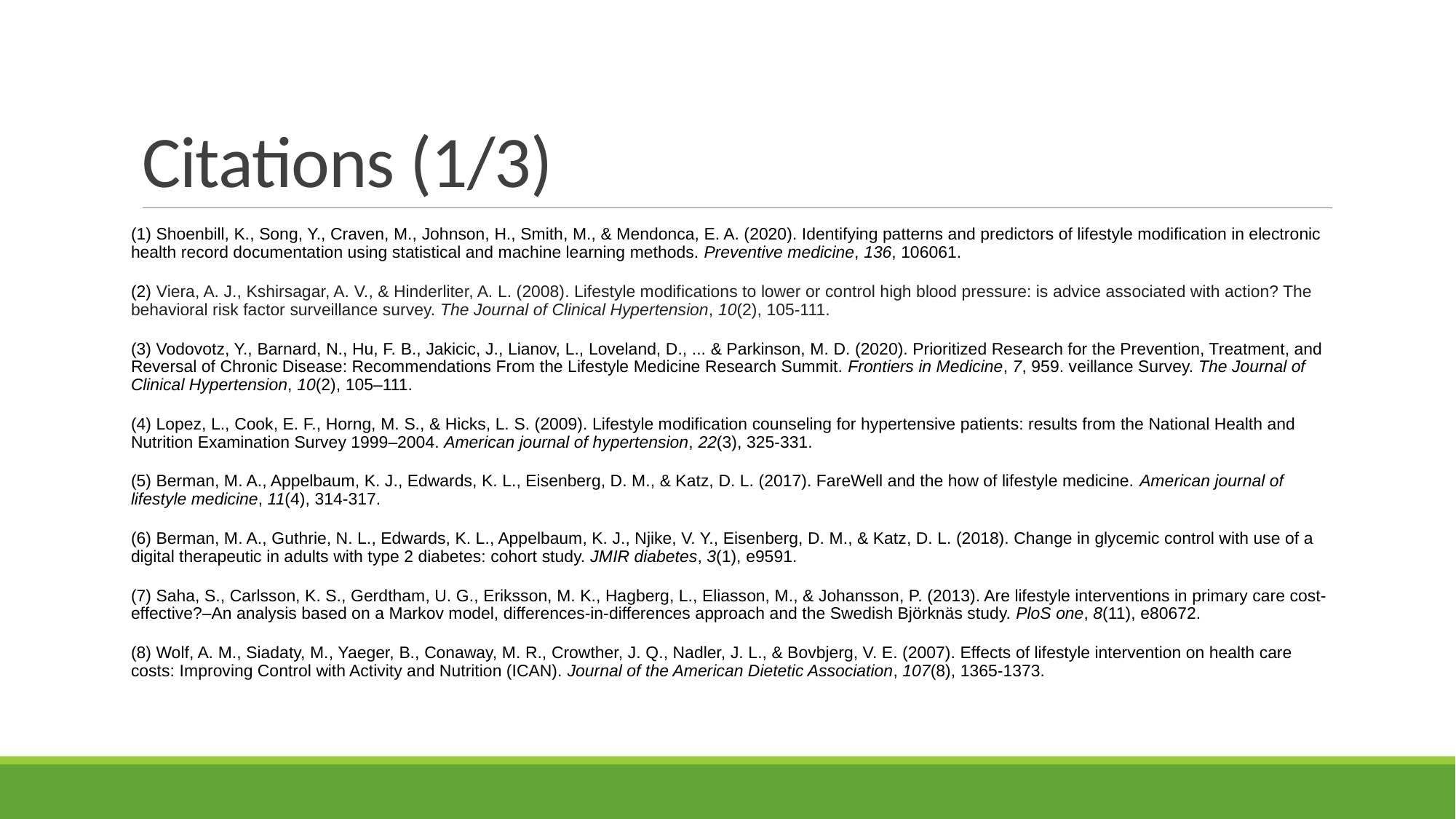

# Citations (1/3)
(1) Shoenbill, K., Song, Y., Craven, M., Johnson, H., Smith, M., & Mendonca, E. A. (2020). Identifying patterns and predictors of lifestyle modification in electronic health record documentation using statistical and machine learning methods. Preventive medicine, 136, 106061.
(2) Viera, A. J., Kshirsagar, A. V., & Hinderliter, A. L. (2008). Lifestyle modifications to lower or control high blood pressure: is advice associated with action? The behavioral risk factor surveillance survey. The Journal of Clinical Hypertension, 10(2), 105-111.
(3) Vodovotz, Y., Barnard, N., Hu, F. B., Jakicic, J., Lianov, L., Loveland, D., ... & Parkinson, M. D. (2020). Prioritized Research for the Prevention, Treatment, and Reversal of Chronic Disease: Recommendations From the Lifestyle Medicine Research Summit. Frontiers in Medicine, 7, 959. veillance Survey. The Journal of Clinical Hypertension, 10(2), 105–111.
(4) Lopez, L., Cook, E. F., Horng, M. S., & Hicks, L. S. (2009). Lifestyle modification counseling for hypertensive patients: results from the National Health and Nutrition Examination Survey 1999–2004. American journal of hypertension, 22(3), 325-331.
(5) Berman, M. A., Appelbaum, K. J., Edwards, K. L., Eisenberg, D. M., & Katz, D. L. (2017). FareWell and the how of lifestyle medicine. American journal of lifestyle medicine, 11(4), 314-317.
(6) Berman, M. A., Guthrie, N. L., Edwards, K. L., Appelbaum, K. J., Njike, V. Y., Eisenberg, D. M., & Katz, D. L. (2018). Change in glycemic control with use of a digital therapeutic in adults with type 2 diabetes: cohort study. JMIR diabetes, 3(1), e9591.
(7) Saha, S., Carlsson, K. S., Gerdtham, U. G., Eriksson, M. K., Hagberg, L., Eliasson, M., & Johansson, P. (2013). Are lifestyle interventions in primary care cost-effective?–An analysis based on a Markov model, differences-in-differences approach and the Swedish Björknäs study. PloS one, 8(11), e80672.
(8) Wolf, A. M., Siadaty, M., Yaeger, B., Conaway, M. R., Crowther, J. Q., Nadler, J. L., & Bovbjerg, V. E. (2007). Effects of lifestyle intervention on health care costs: Improving Control with Activity and Nutrition (ICAN). Journal of the American Dietetic Association, 107(8), 1365-1373.